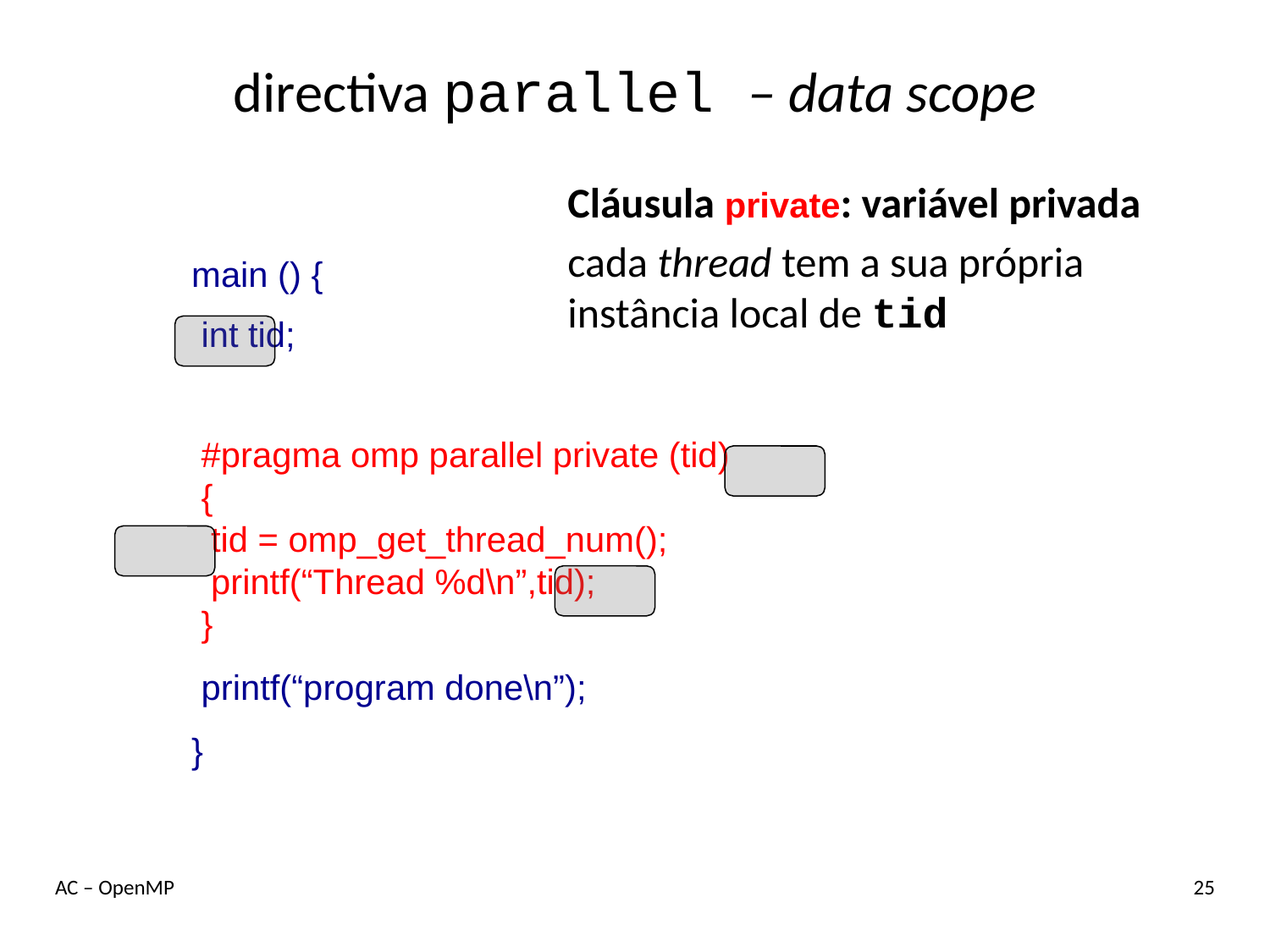

# directiva parallel – data scope
Cláusula private: variável privada
cada thread tem a sua própria instância local de tid

main () {
 int tid;

 #pragma omp parallel private (tid)
 {
  tid = omp_get_thread_num();
  printf(“Thread %d\n”,tid);
 }
 printf(“program done\n”);
}

AC – OpenMP
25